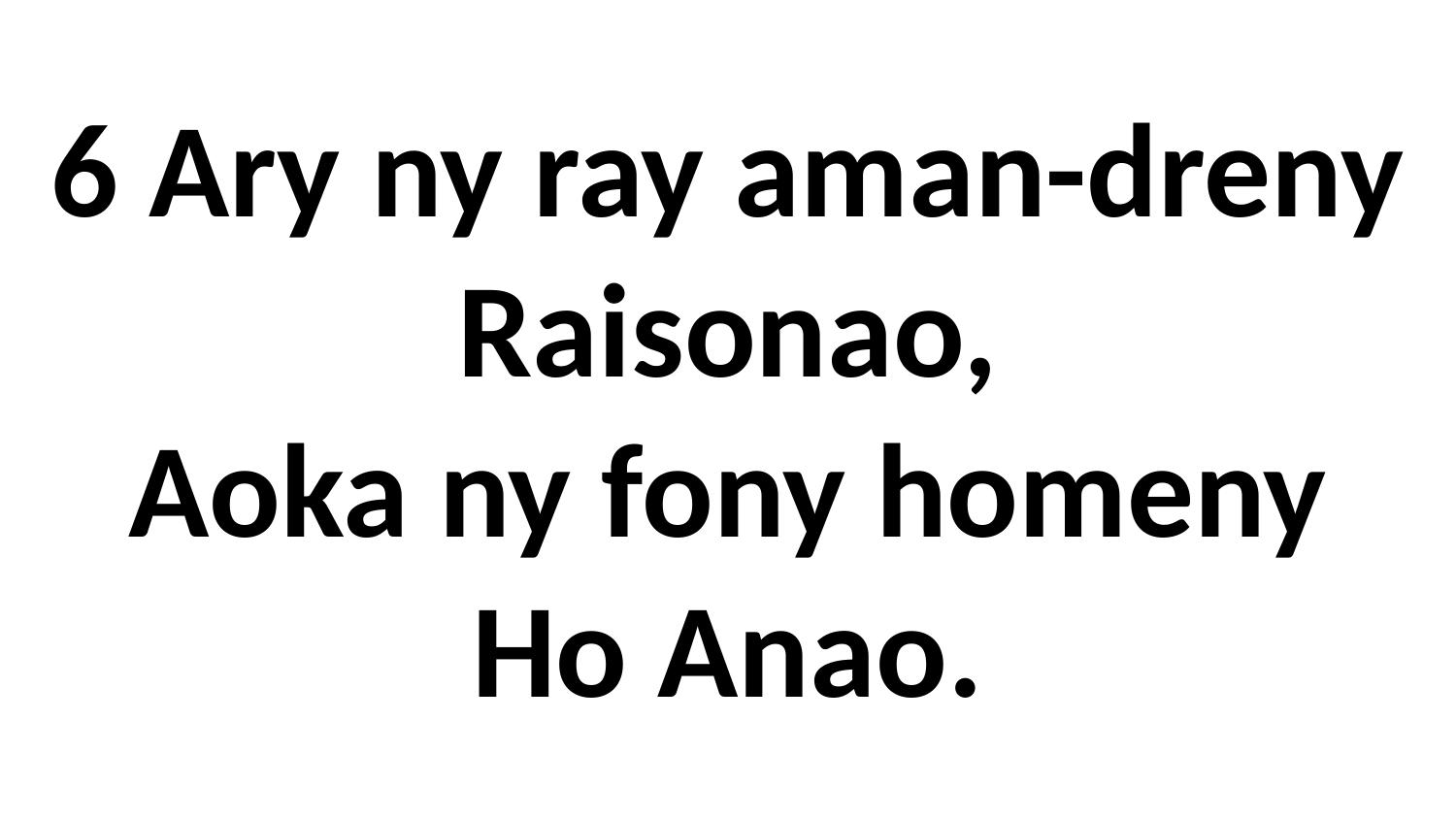

# 6 Ary ny ray aman-dreny Raisonao, Aoka ny fony homeny Ho Anao.